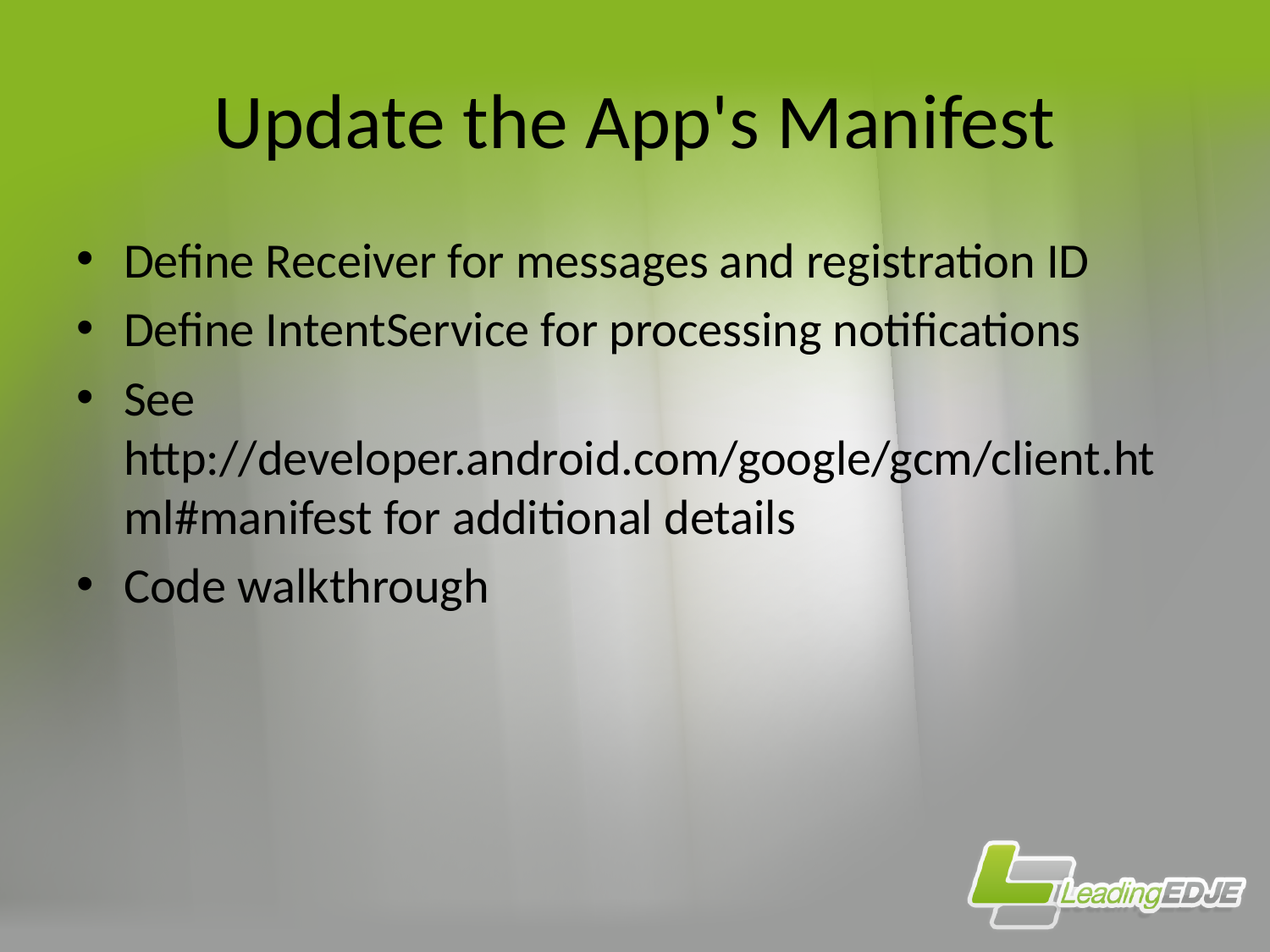

# Update the App's Manifest
Define Receiver for messages and registration ID
Define IntentService for processing notifications
See http://developer.android.com/google/gcm/client.html#manifest for additional details
Code walkthrough